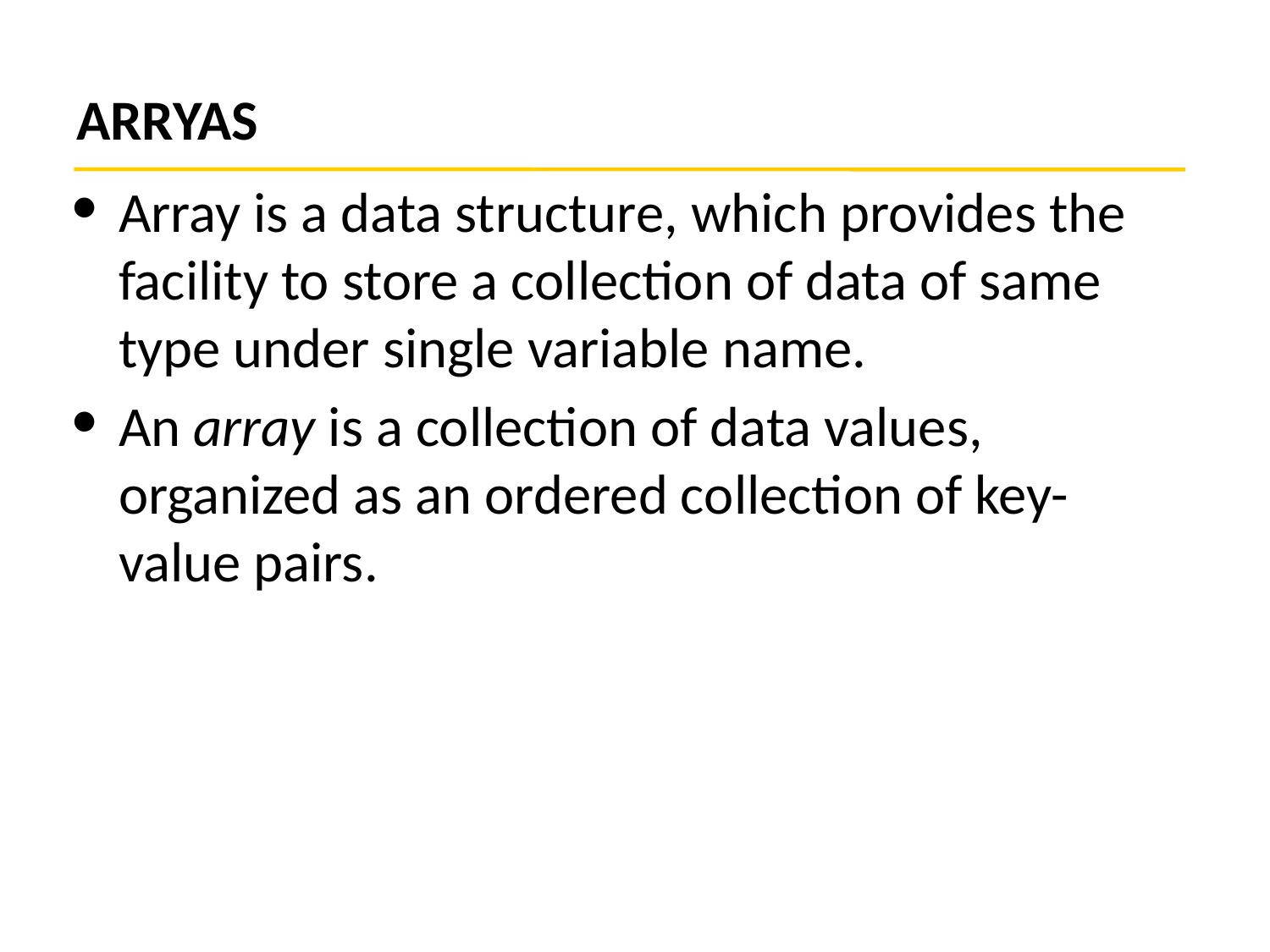

# ARRYAS
Array is a data structure, which provides the facility to store a collection of data of same type under single variable name.
An array is a collection of data values, organized as an ordered collection of key-value pairs.